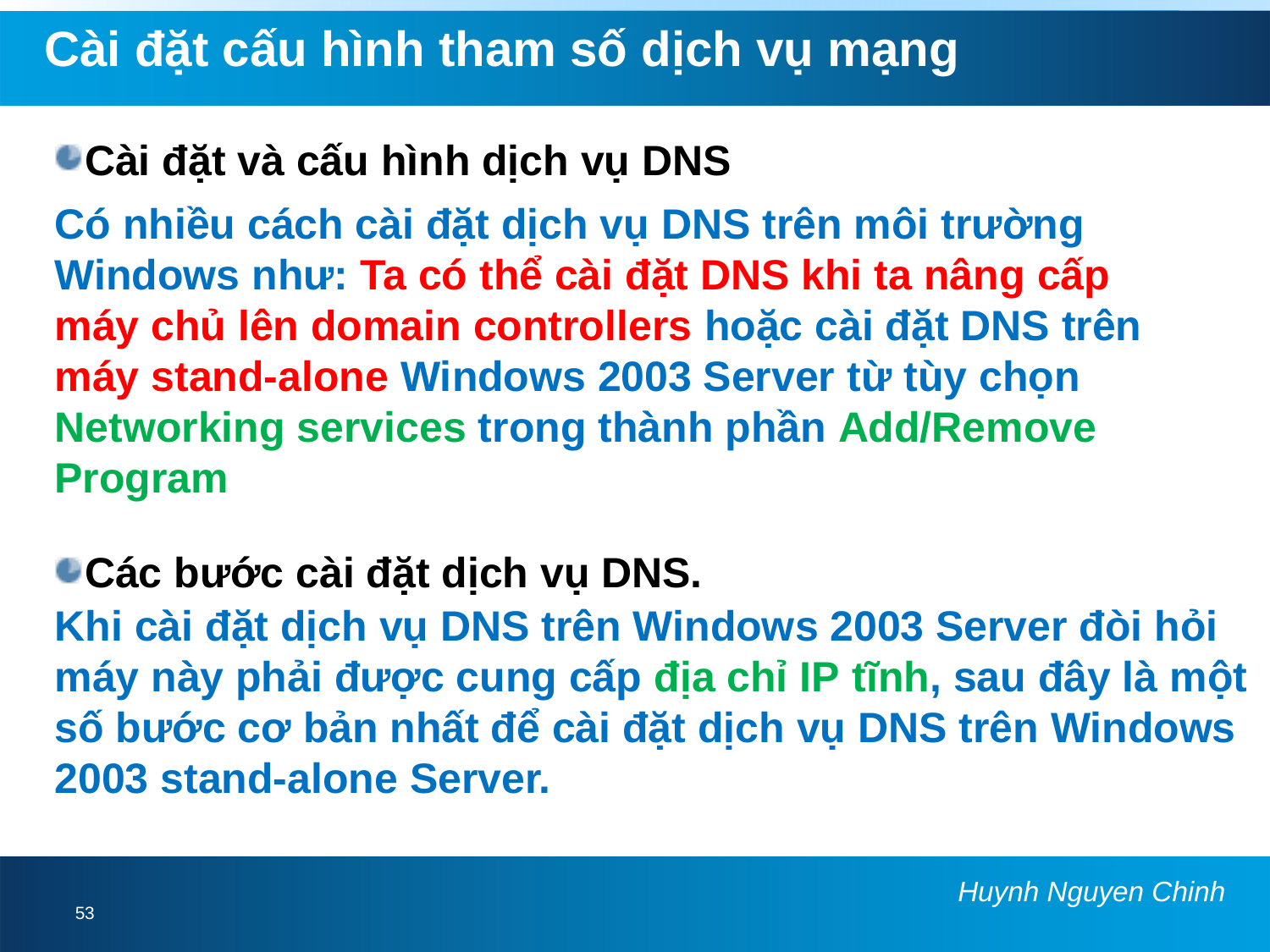

Cài đặt cấu hình tham số dịch vụ mạng
Cài đặt và cấu hình dịch vụ DNS
Có nhiều cách cài đặt dịch vụ DNS trên môi trường Windows như: Ta có thể cài đặt DNS khi ta nâng cấp máy chủ lên domain controllers hoặc cài đặt DNS trên máy stand-alone Windows 2003 Server từ tùy chọn Networking services trong thành phần Add/Remove Program
Các bước cài đặt dịch vụ DNS.
Khi cài đặt dịch vụ DNS trên Windows 2003 Server đòi hỏi máy này phải được cung cấp địa chỉ IP tĩnh, sau đây là một số bước cơ bản nhất để cài đặt dịch vụ DNS trên Windows 2003 stand-alone Server.